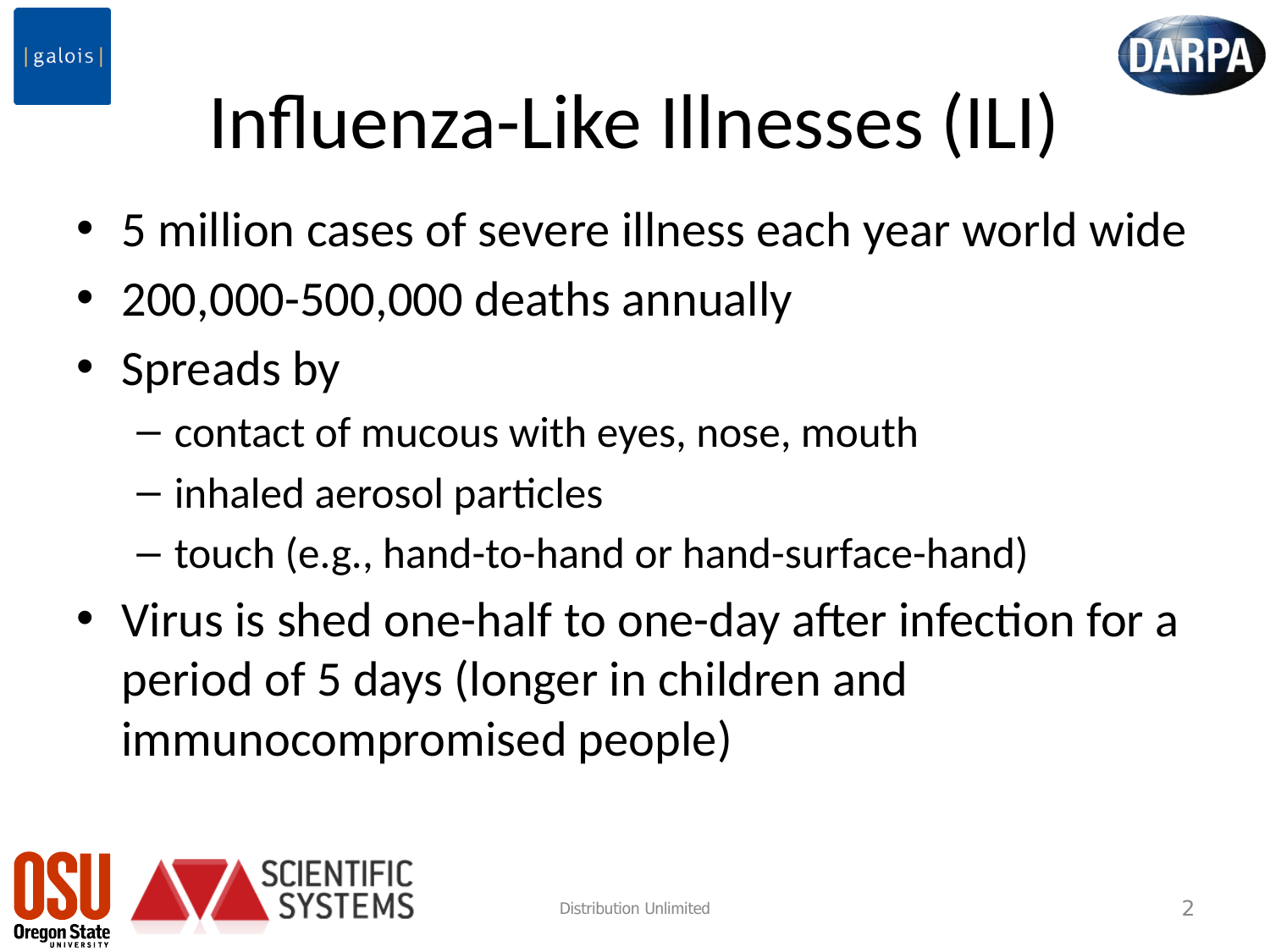

# Influenza-Like Illnesses (ILI)
5 million cases of severe illness each year world wide
200,000-500,000 deaths annually
Spreads by
contact of mucous with eyes, nose, mouth
inhaled aerosol particles
touch (e.g., hand-to-hand or hand-surface-hand)
Virus is shed one-half to one-day after infection for a period of 5 days (longer in children and immunocompromised people)
Distribution Unlimited
2